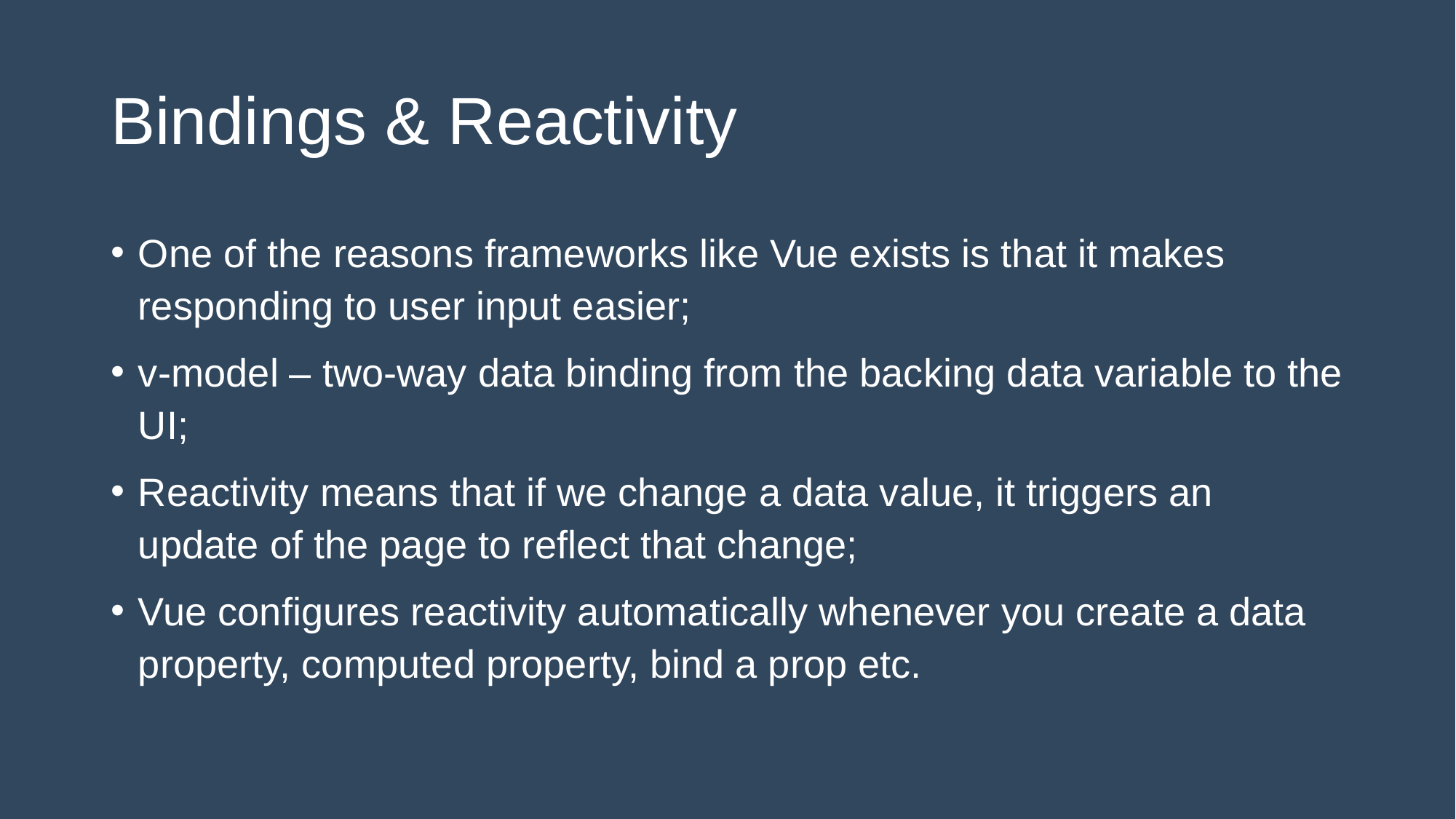

# Bindings & Reactivity
One of the reasons frameworks like Vue exists is that it makes responding to user input easier;
v-model – two-way data binding from the backing data variable to the UI;
Reactivity means that if we change a data value, it triggers an update of the page to reflect that change;
Vue configures reactivity automatically whenever you create a data property, computed property, bind a prop etc.